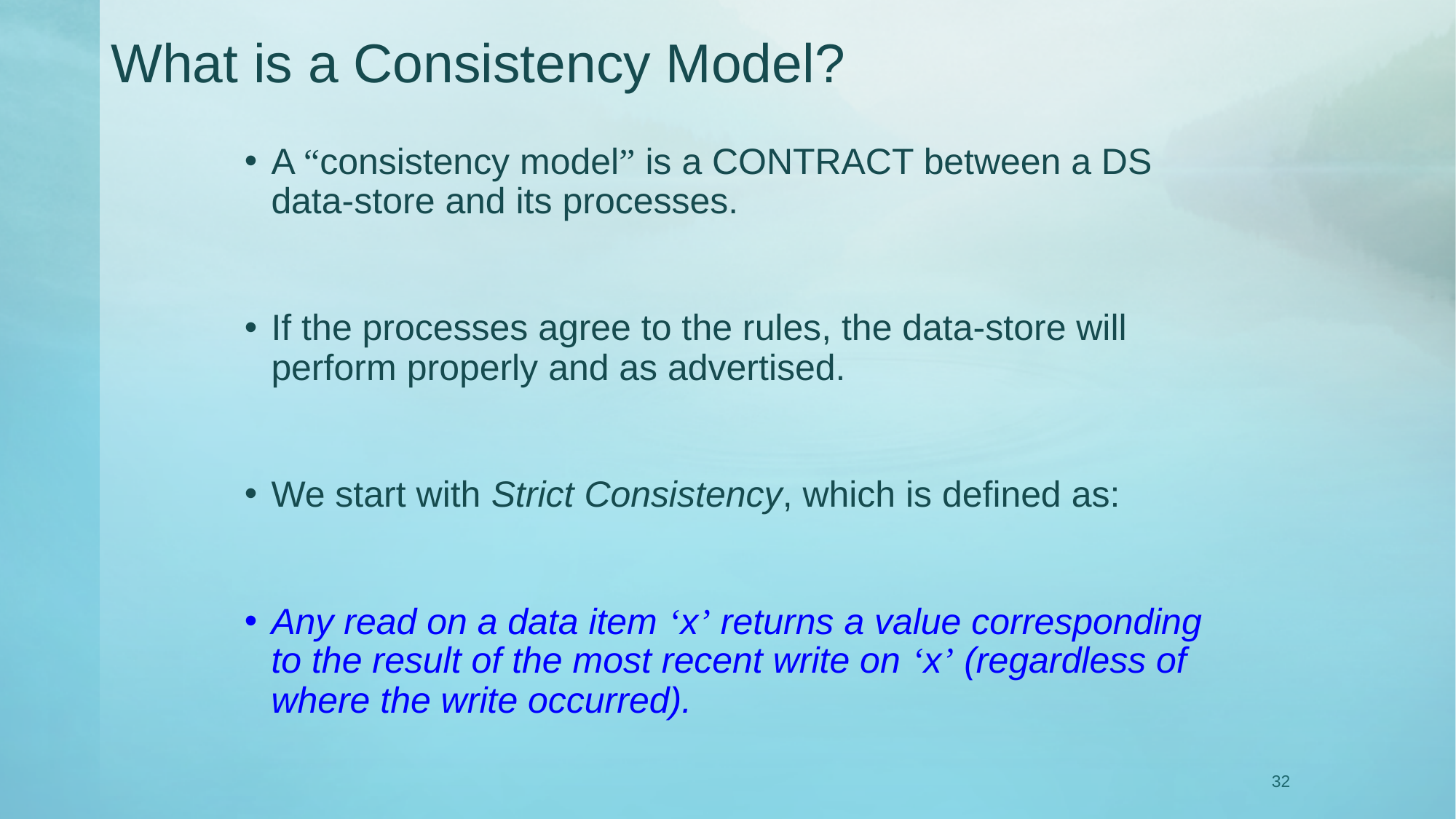

# What is a Consistency Model?
A “consistency model” is a CONTRACT between a DS data-store and its processes.

If the processes agree to the rules, the data-store will perform properly and as advertised.

We start with Strict Consistency, which is defined as:

Any read on a data item ‘x’ returns a value corresponding to the result of the most recent write on ‘x’ (regardless of where the write occurred).
32